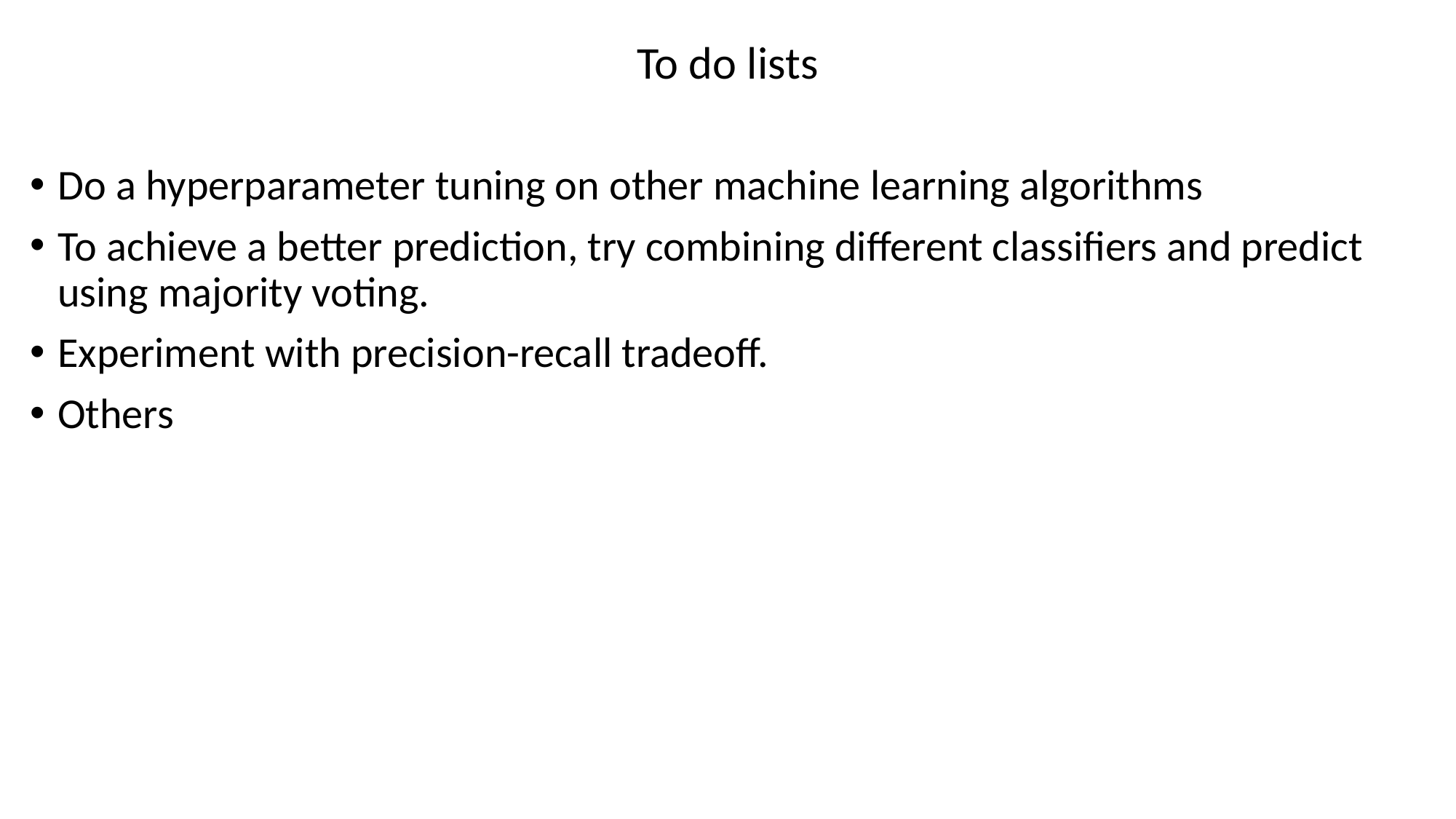

# To do lists
Do a hyperparameter tuning on other machine learning algorithms
To achieve a better prediction, try combining different classifiers and predict using majority voting.
Experiment with precision-recall tradeoff.
Others